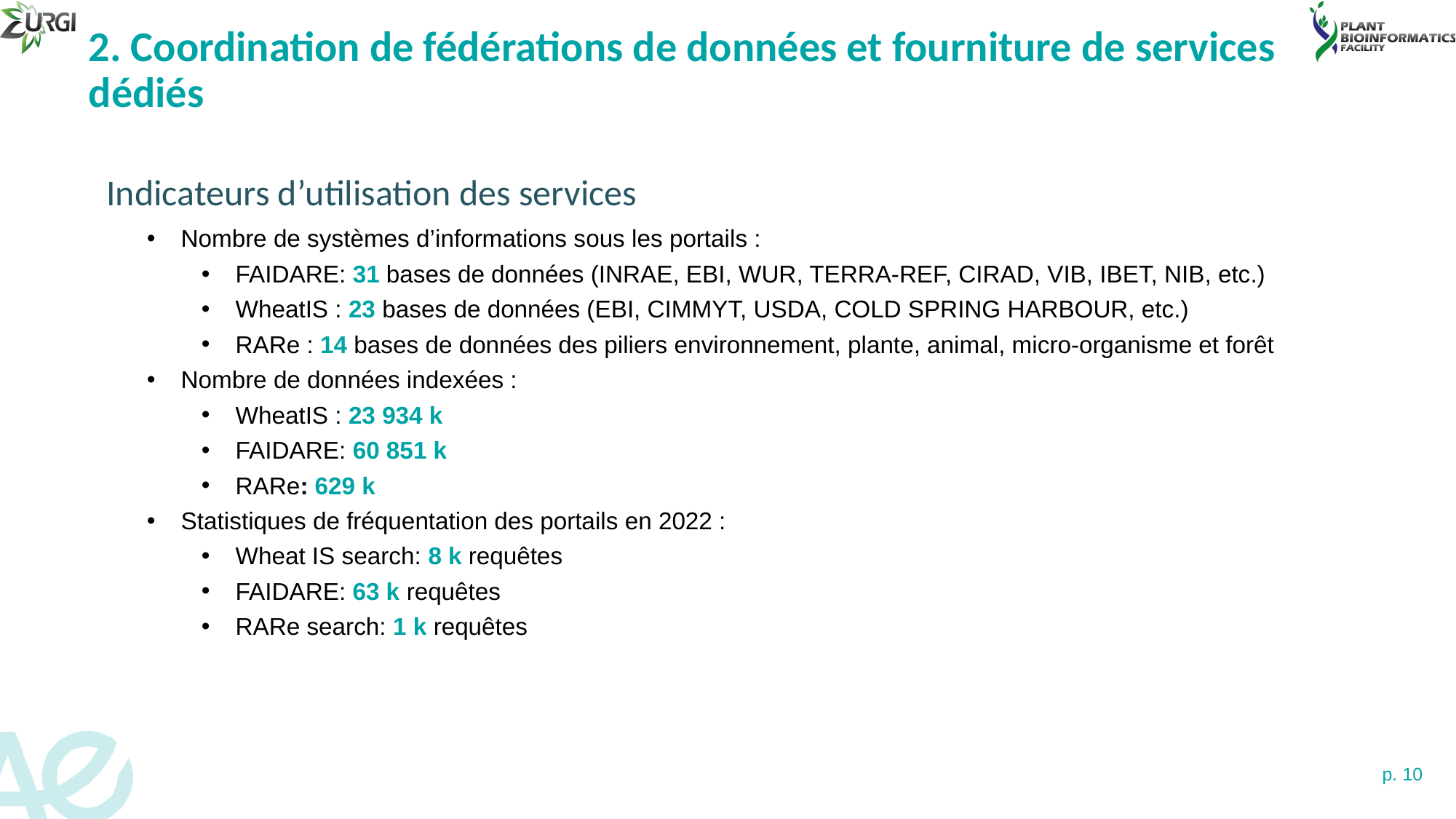

# 2. Coordination de fédérations de données et fourniture de services dédiés
Indicateurs d’utilisation des services
Nombre de systèmes d’informations sous les portails :
FAIDARE: 31 bases de données (INRAE, EBI, WUR, TERRA-REF, CIRAD, VIB, IBET, NIB, etc.)
WheatIS : 23 bases de données (EBI, CIMMYT, USDA, COLD SPRING HARBOUR, etc.)
RARe : 14 bases de données des piliers environnement, plante, animal, micro-organisme et forêt
Nombre de données indexées :
WheatIS : 23 934 k
FAIDARE: 60 851 k
RARe: 629 k
Statistiques de fréquentation des portails en 2022 :
Wheat IS search: 8 k requêtes
FAIDARE: 63 k requêtes
RARe search: 1 k requêtes